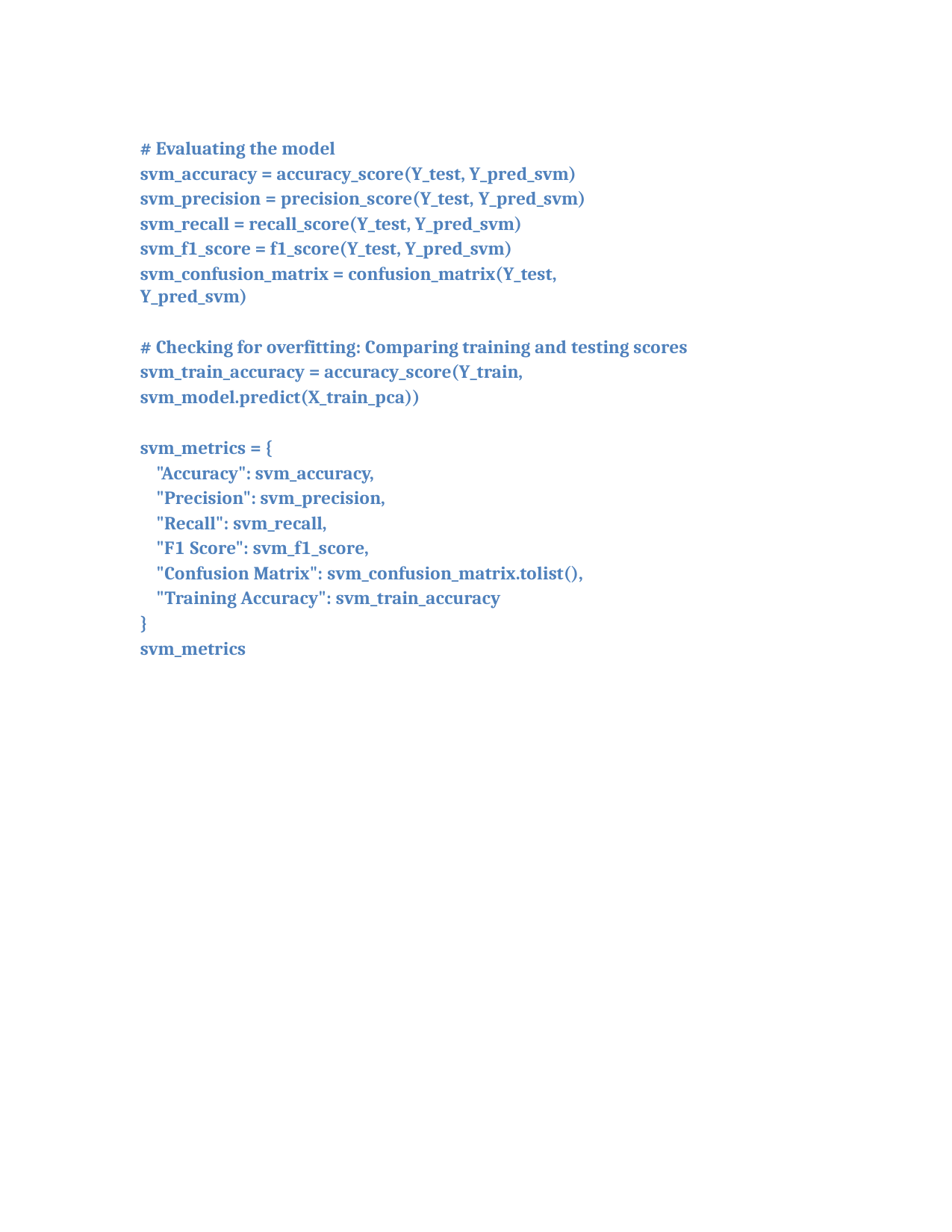

# Evaluating the model
svm_accuracy = accuracy_score(Y_test, Y_pred_svm)  svm_precision = precision_score(Y_test, Y_pred_svm)  svm_recall = recall_score(Y_test, Y_pred_svm)  svm_f1_score = f1_score(Y_test, Y_pred_svm)
svm_confusion_matrix = confusion_matrix(Y_test, Y_pred_svm)

# Checking for overfitting: Comparing training and testing scores  svm_train_accuracy = accuracy_score(Y_train,  svm_model.predict(X_train_pca))

svm_metrics = {
"Accuracy": svm_accuracy,  "Precision": svm_precision,  "Recall": svm_recall,
"F1 Score": svm_f1_score,
"Confusion Matrix": svm_confusion_matrix.tolist(),  "Training Accuracy": svm_train_accuracy
}
svm_metrics